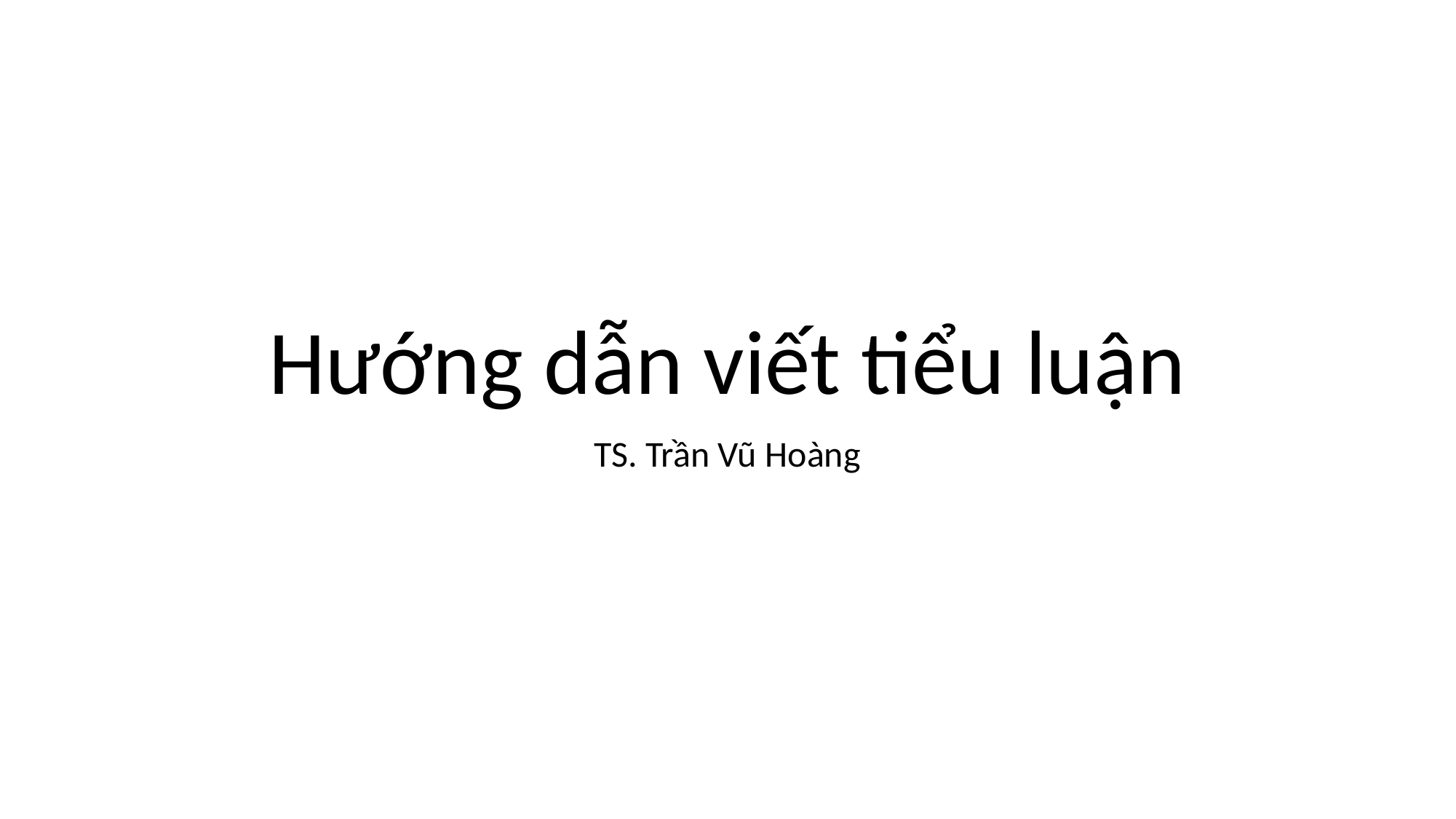

# Hướng dẫn viết tiểu luận
TS. Trần Vũ Hoàng